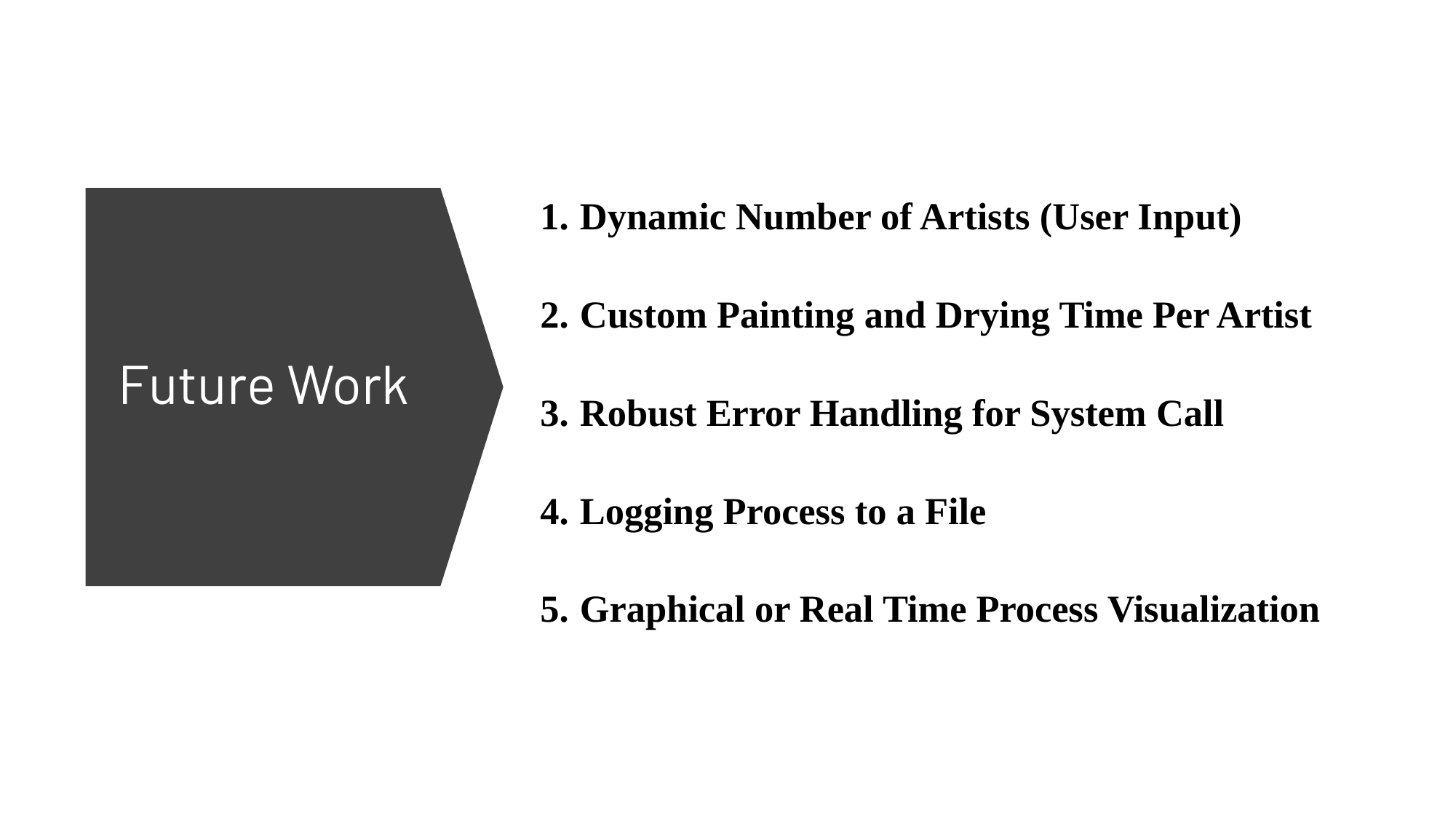

Dynamic Number of Artists (User Input)
Custom Painting and Drying Time Per Artist
Robust Error Handling for System Call
Logging Process to a File
Graphical or Real Time Process Visualization

# Future Work